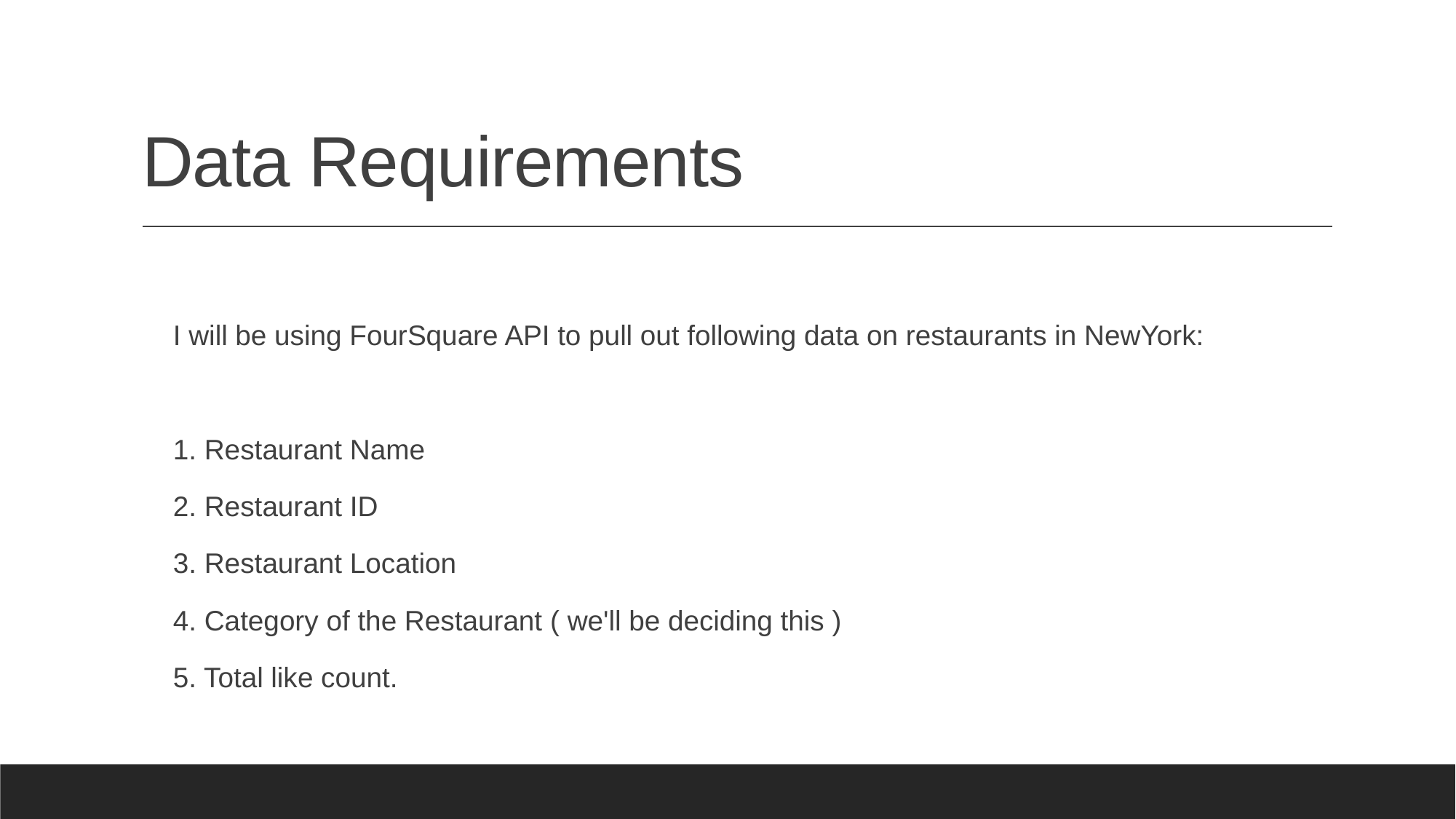

# Data Requirements

    I will be using FourSquare API to pull out following data on restaurants in NewYork:

    1. Restaurant Name
    2. Restaurant ID
    3. Restaurant Location
    4. Category of the Restaurant ( we'll be deciding this )
    5. Total like count.